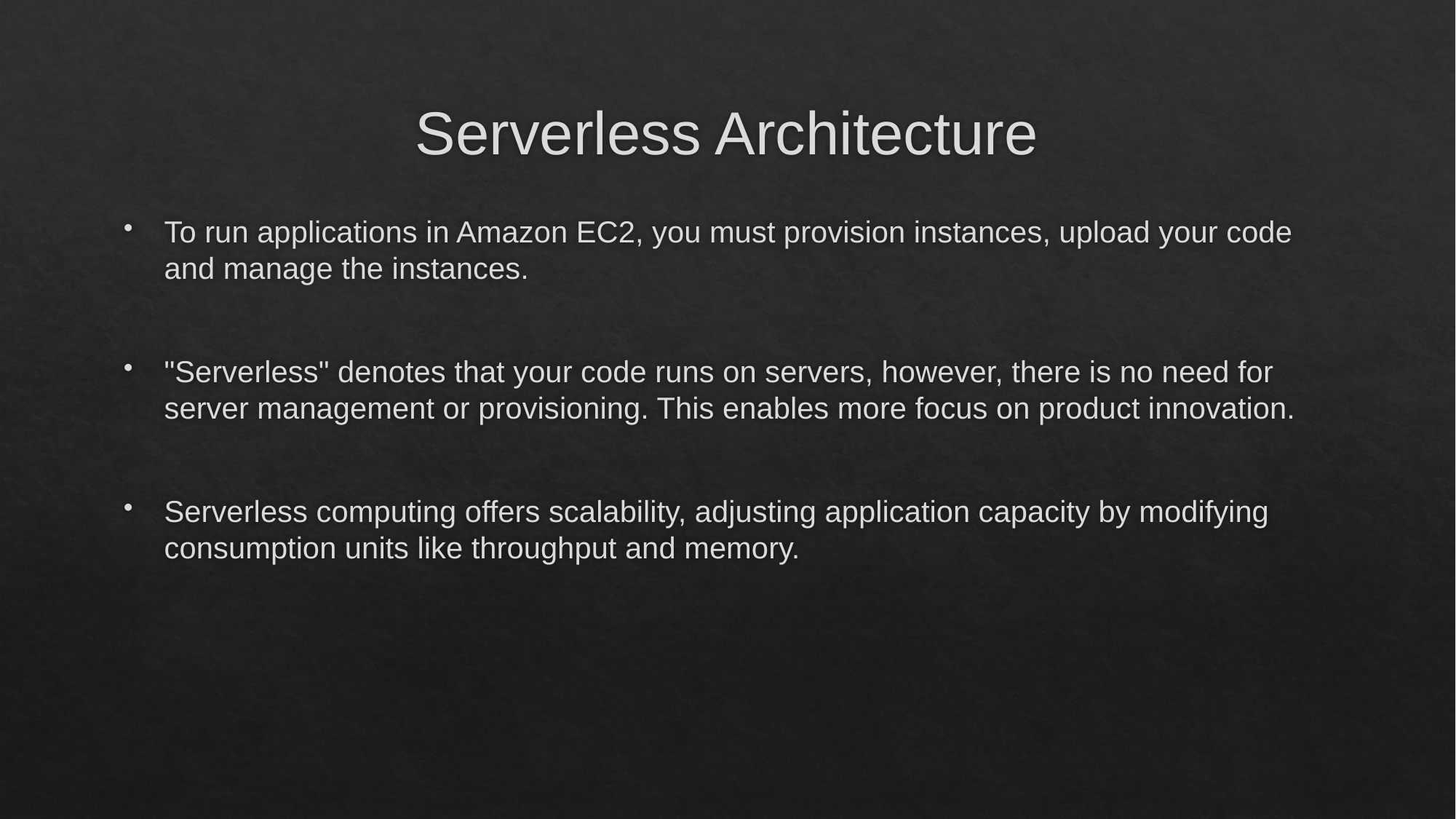

# Serverless Architecture
To run applications in Amazon EC2, you must provision instances, upload your code and manage the instances.

"Serverless" denotes that your code runs on servers, however, there is no need for server management or provisioning. This enables more focus on product innovation.

Serverless computing offers scalability, adjusting application capacity by modifying consumption units like throughput and memory.